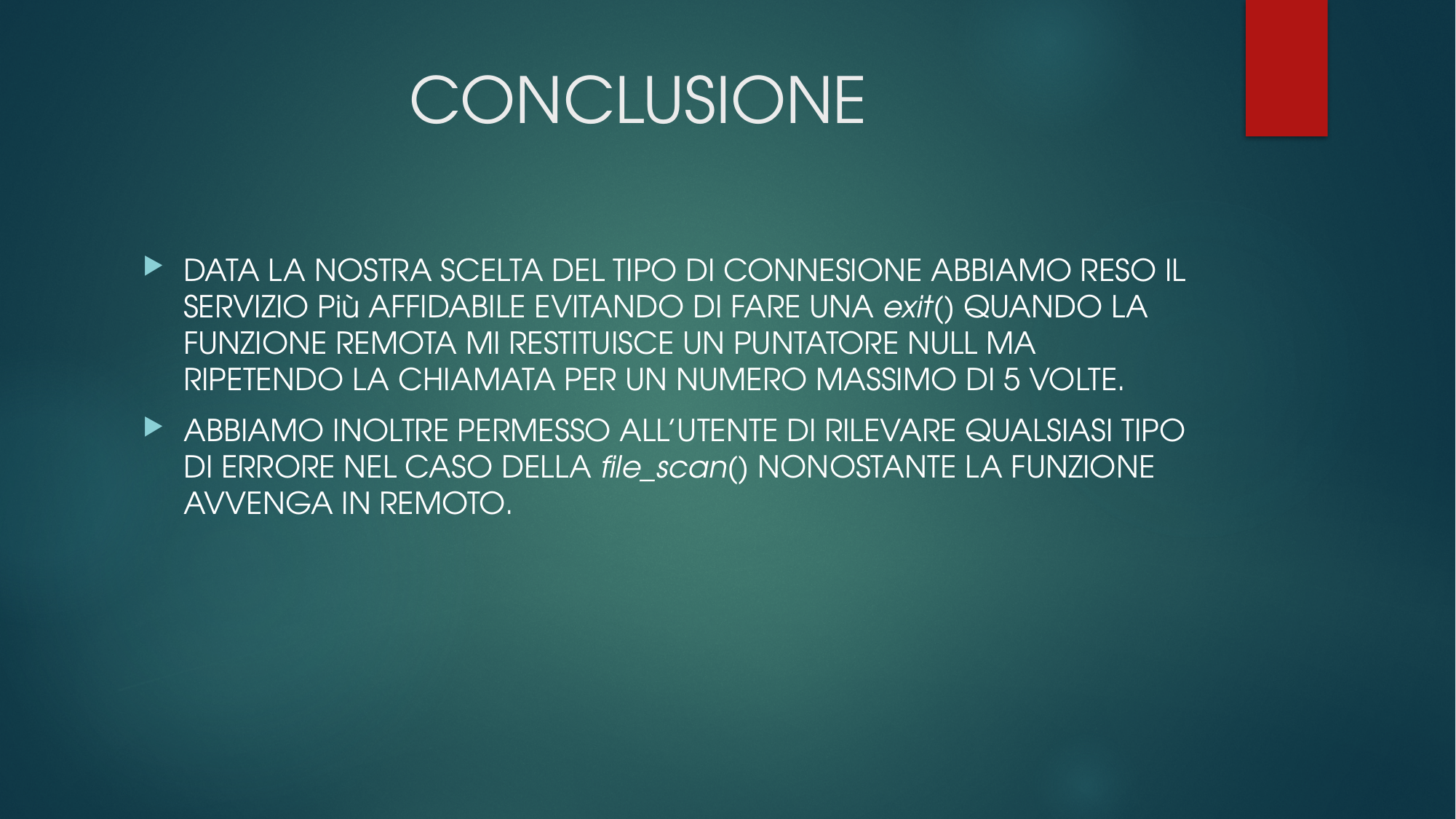

# CONCLUSIONE
DATA LA NOSTRA SCELTA DEL TIPO DI CONNESIONE ABBIAMO RESO IL SERVIZIO Più AFFIDABILE EVITANDO DI FARE UNA exit() QUANDO LA FUNZIONE REMOTA MI RESTITUISCE UN PUNTATORE NULL MA RIPETENDO LA CHIAMATA PER UN NUMERO MASSIMO DI 5 VOLTE.
ABBIAMO INOLTRE PERMESSO ALL’UTENTE DI RILEVARE QUALSIASI TIPO DI ERRORE NEL CASO DELLA file_scan() NONOSTANTE LA FUNZIONE AVVENGA IN REMOTO.